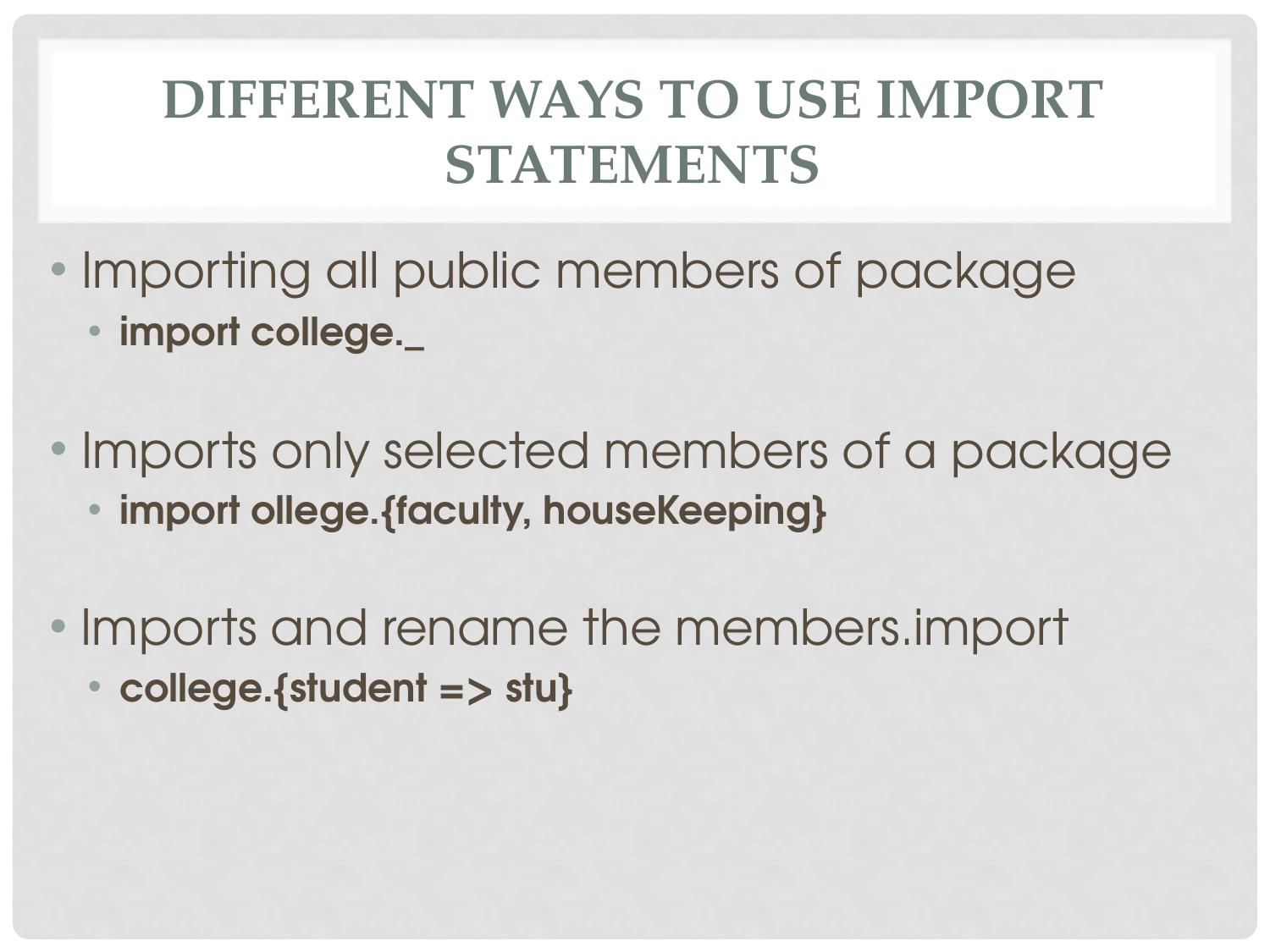

# Different ways to use import statements
Importing all public members of package
import college._
Imports only selected members of a package
import ollege.{faculty, houseKeeping}

Imports and rename the members.import
college.{student => stu}